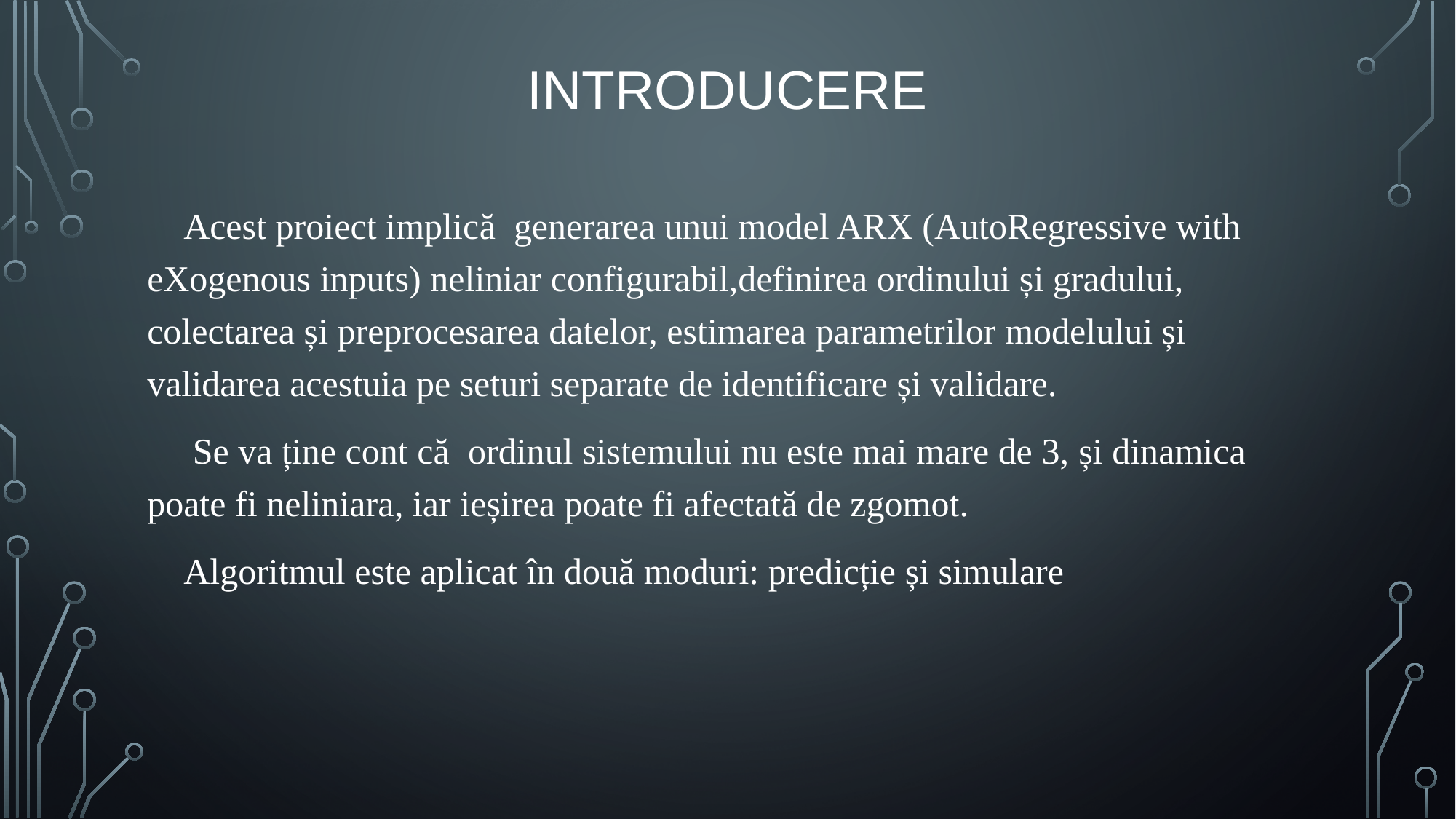

# Introducere
    Acest proiect implică  generarea unui model ARX (AutoRegressive with eXogenous inputs) neliniar configurabil,definirea ordinului și gradului, colectarea și preprocesarea datelor, estimarea parametrilor modelului și validarea acestuia pe seturi separate de identificare și validare.
     Se va ține cont că  ordinul sistemului nu este mai mare de 3, și dinamica poate fi neliniara, iar ieșirea poate fi afectată de zgomot.
    Algoritmul este aplicat în două moduri: predicție și simulare